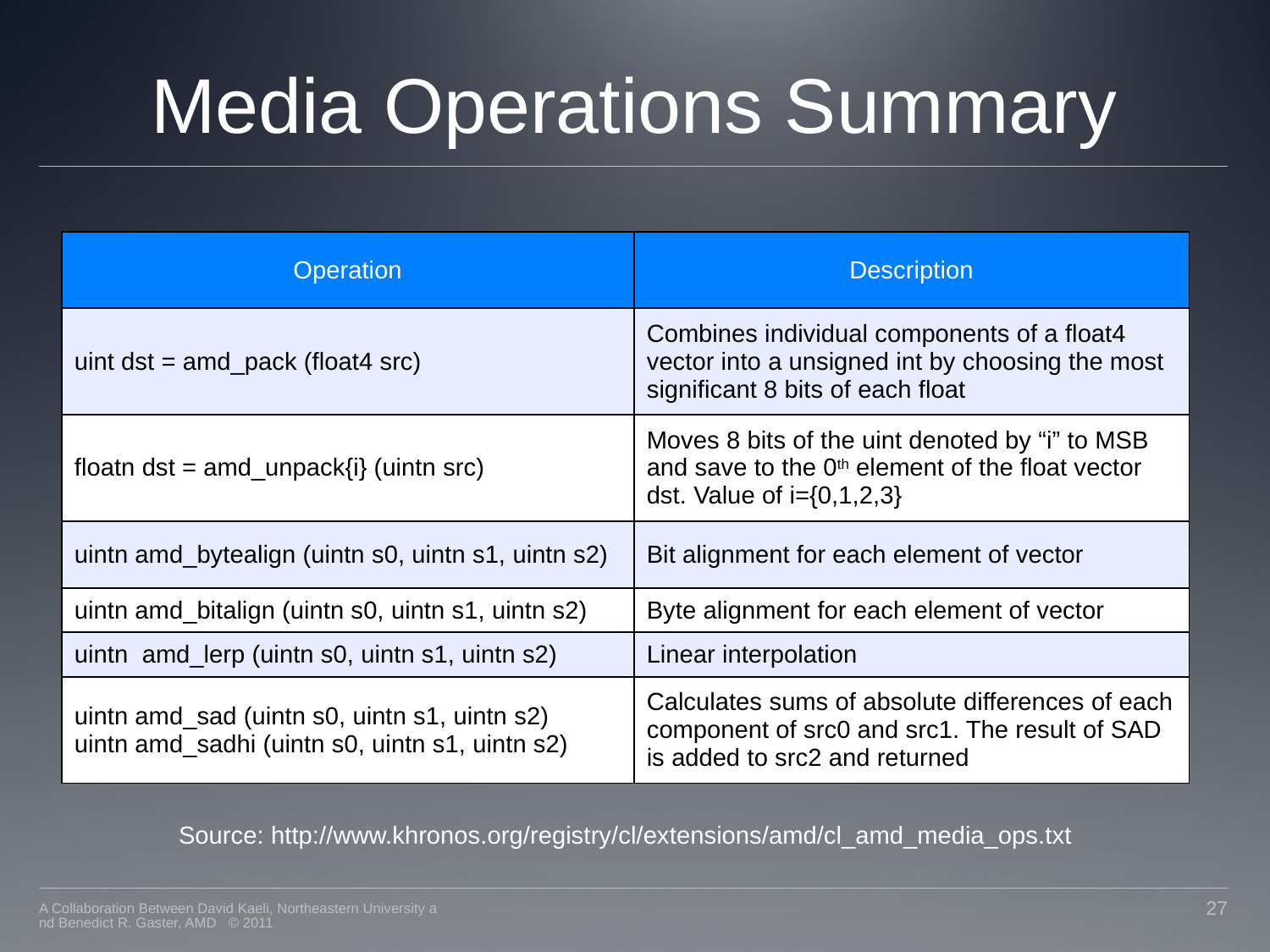

# Media Operations Summary
| Operation | Description |
| --- | --- |
| uint dst = amd\_pack (float4 src) | Combines individual components of a float4 vector into a unsigned int by choosing the most significant 8 bits of each float |
| floatn dst = amd\_unpack{i} (uintn src) | Moves 8 bits of the uint denoted by “i” to MSB and save to the 0th element of the float vector dst. Value of i={0,1,2,3} |
| uintn amd\_bytealign (uintn s0, uintn s1, uintn s2) | Bit alignment for each element of vector |
| uintn amd\_bitalign (uintn s0, uintn s1, uintn s2) | Byte alignment for each element of vector |
| uintn amd\_lerp (uintn s0, uintn s1, uintn s2) | Linear interpolation |
| uintn amd\_sad (uintn s0, uintn s1, uintn s2) uintn amd\_sadhi (uintn s0, uintn s1, uintn s2) | Calculates sums of absolute differences of each component of src0 and src1. The result of SAD is added to src2 and returned |
Source: http://www.khronos.org/registry/cl/extensions/amd/cl_amd_media_ops.txt
A Collaboration Between David Kaeli, Northeastern University and Benedict R. Gaster, AMD   © 2011
27